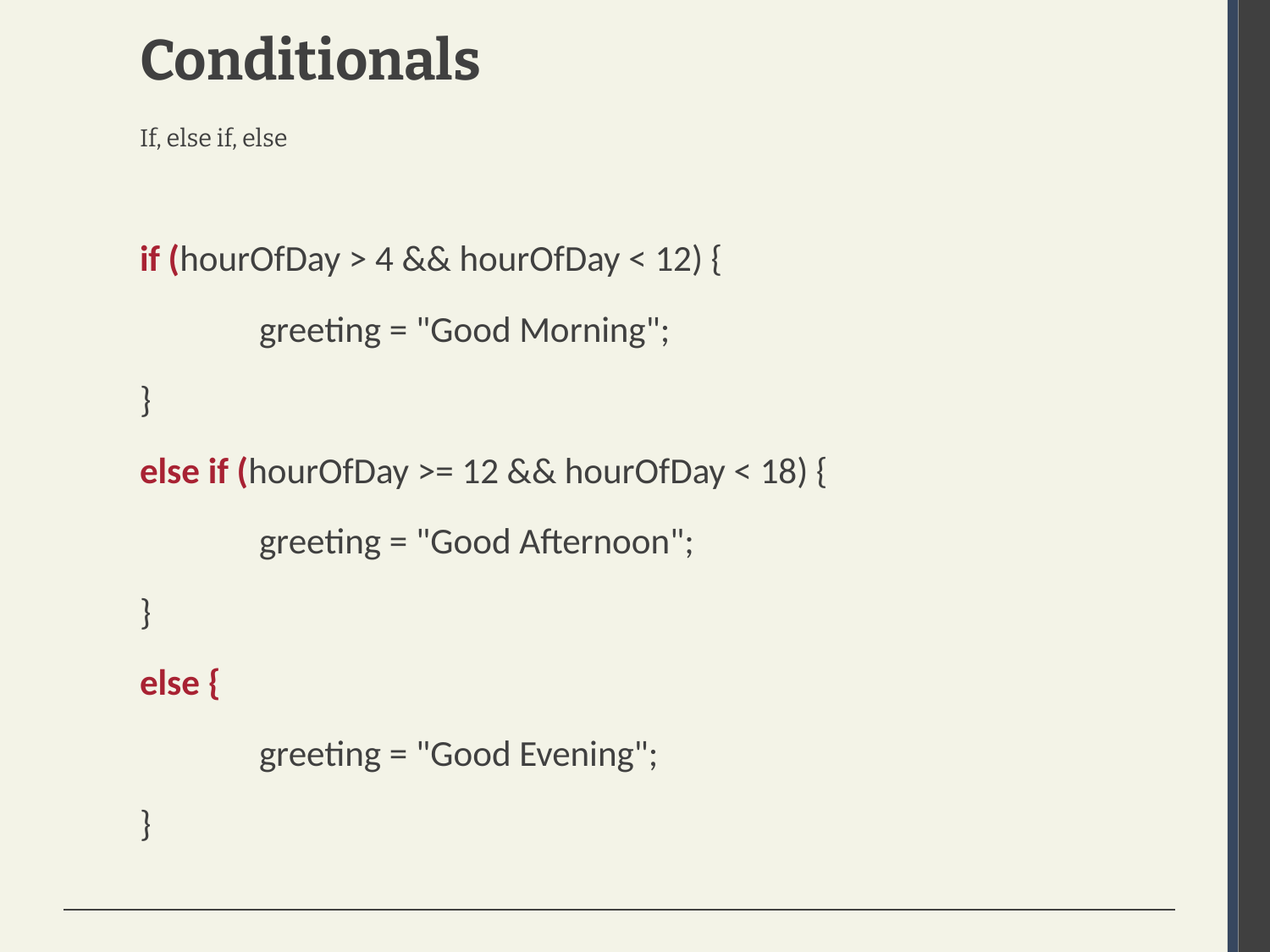

# Conditionals
If, else if, else
if (hourOfDay > 4 && hourOfDay < 12) {
	greeting = "Good Morning";
}
else if (hourOfDay >= 12 && hourOfDay < 18) {
	greeting = "Good Afternoon";
}
else {
	greeting = "Good Evening";
}